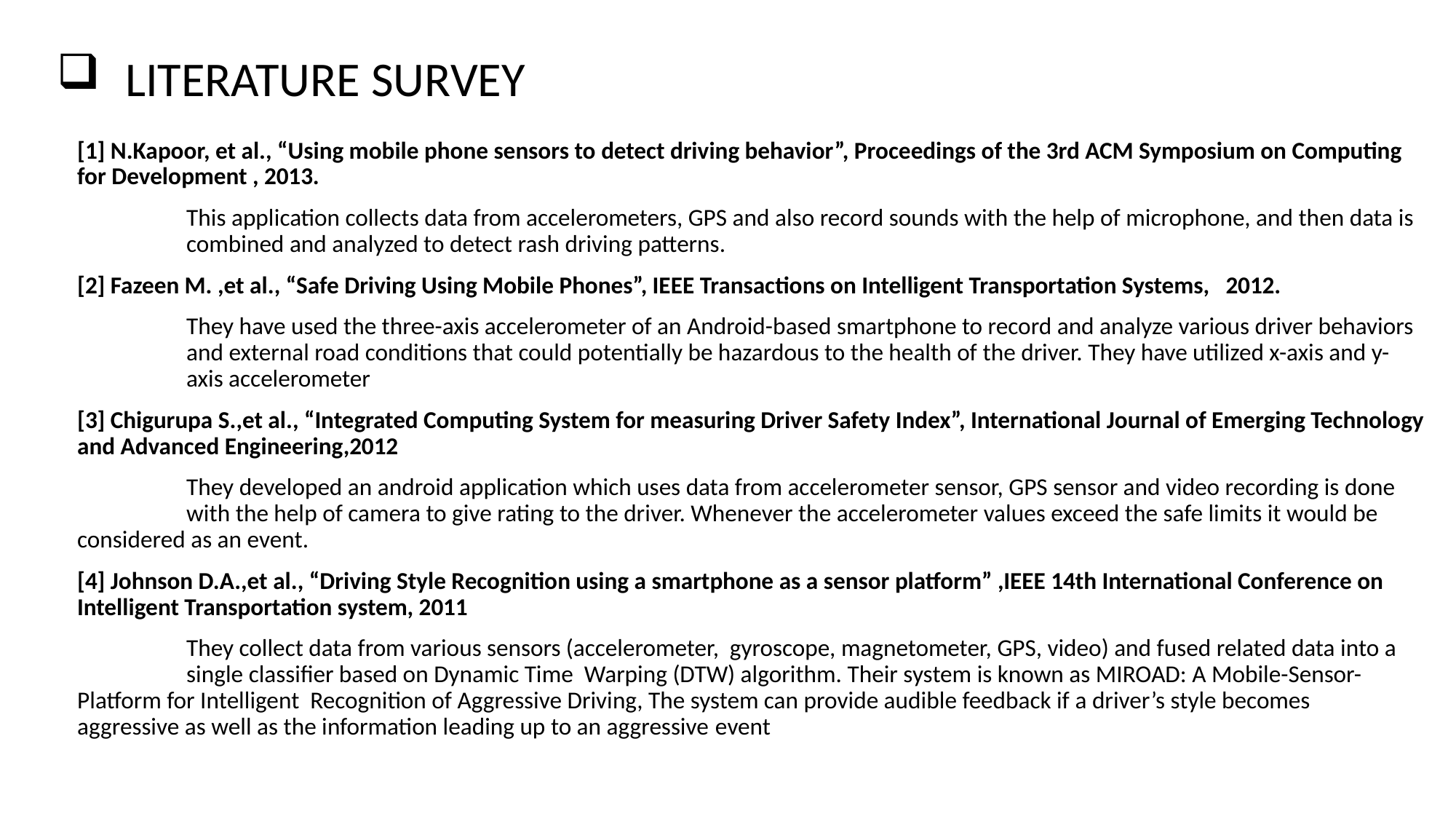

# LITERATURE SURVEY
[1] N.Kapoor, et al., “Using mobile phone sensors to detect driving behavior”, Proceedings of the 3rd ACM Symposium on Computing for Development , 2013.
	This application collects data from accelerometers, GPS and also record sounds with the help of microphone, and then data is 	combined and analyzed to detect rash driving patterns.
[2] Fazeen M. ,et al., “Safe Driving Using Mobile Phones”, IEEE Transactions on Intelligent Transportation Systems,   2012.
	They have used the three-axis accelerometer of an Android-based smartphone to record and analyze various driver behaviors 	and external road conditions that could potentially be hazardous to the health of the driver. They have utilized x-axis and y-	axis accelerometer
[3] Chigurupa S.,et al., “Integrated Computing System for measuring Driver Safety Index”, International Journal of Emerging Technology and Advanced Engineering,2012
	They developed an android application which uses data from accelerometer sensor, GPS sensor and video recording is done 	with the help of camera to give rating to the driver. Whenever the accelerometer values exceed the safe limits it would be 	considered as an event.
[4] Johnson D.A.,et al., “Driving Style Recognition using a smartphone as a sensor platform” ,IEEE 14th International Conference on Intelligent Transportation system, 2011
	They collect data from various sensors (accelerometer,  gyroscope, magnetometer, GPS, video) and fused related data into a 	single classifier based on Dynamic Time  Warping (DTW) algorithm. Their system is known as MIROAD: A Mobile-Sensor-	Platform for Intelligent  Recognition of Aggressive Driving, The system can provide audible feedback if a driver’s style becomes 	aggressive as well as the information leading up to an aggressive event